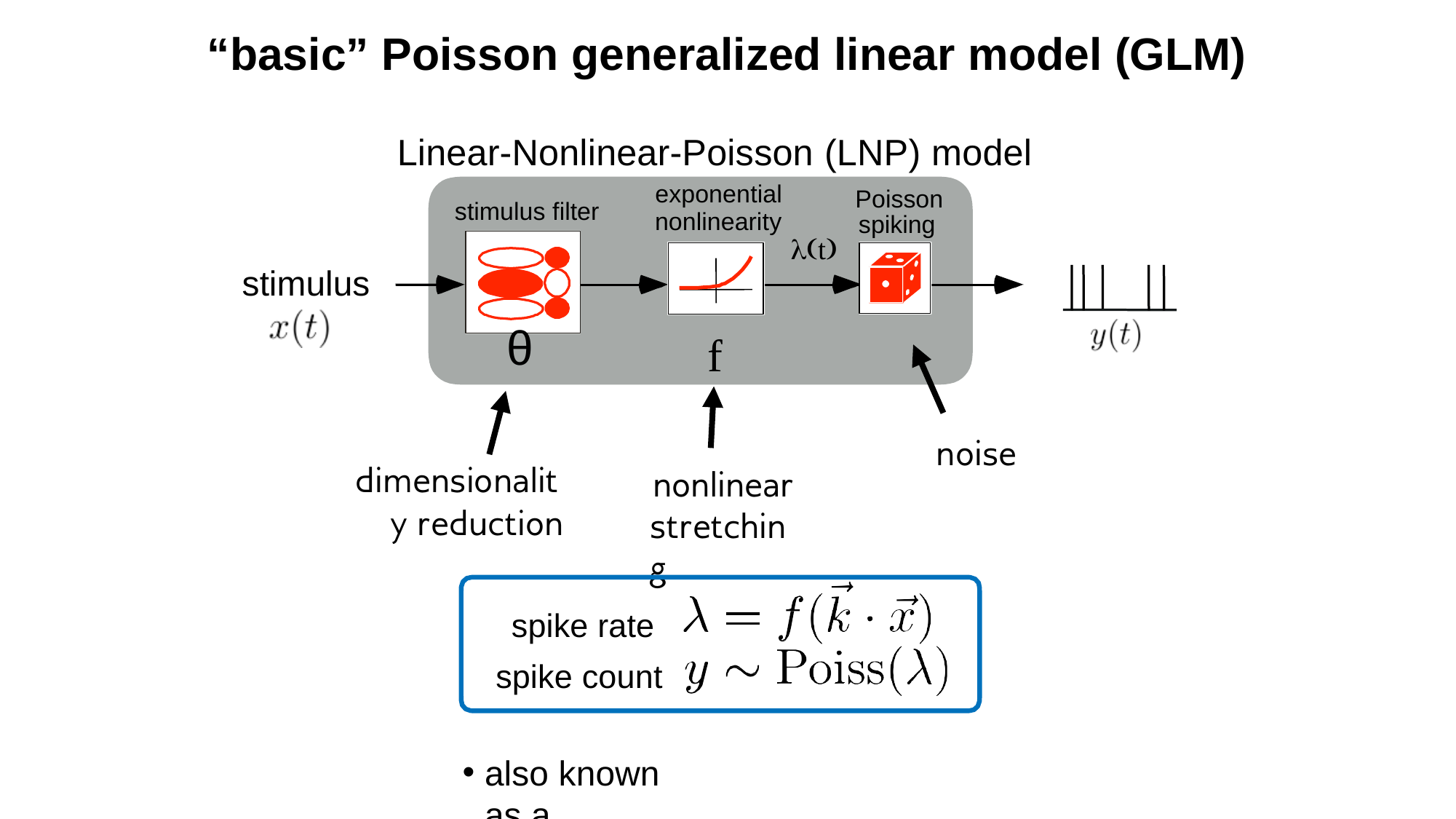

“basic” Poisson generalized linear model (GLM)

Linear-Nonlinear-Poisson (LNP) model

exponential nonlinearity
Poisson spiking
stimulus filter

λ(t)
stimulus

θ
f

noise
dimensionality reduction
nonlinear stretching

spike rate spike count

also known as a “cascade” model